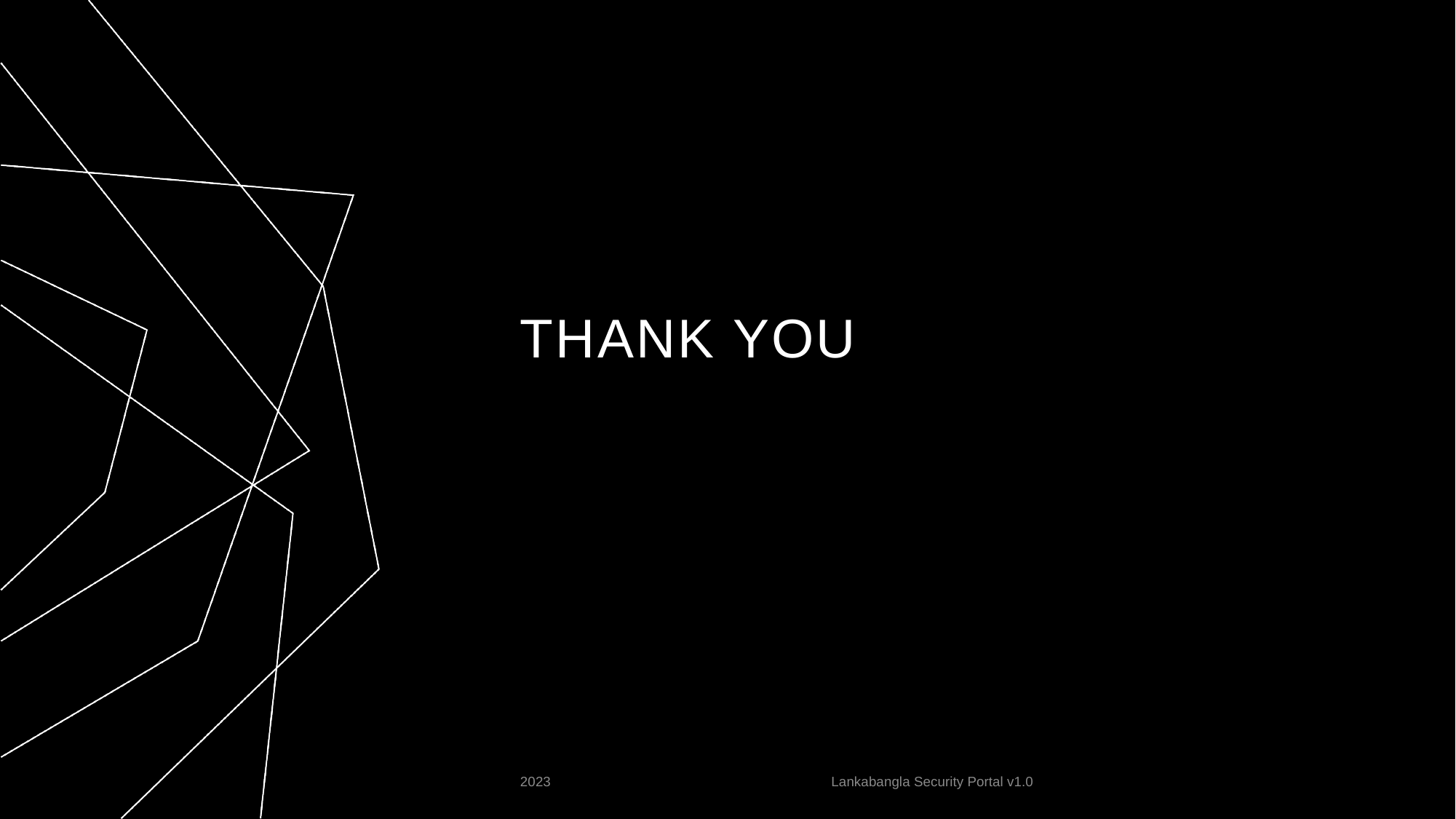

# THANK YOU
2023
Lankabangla Security Portal v1.0